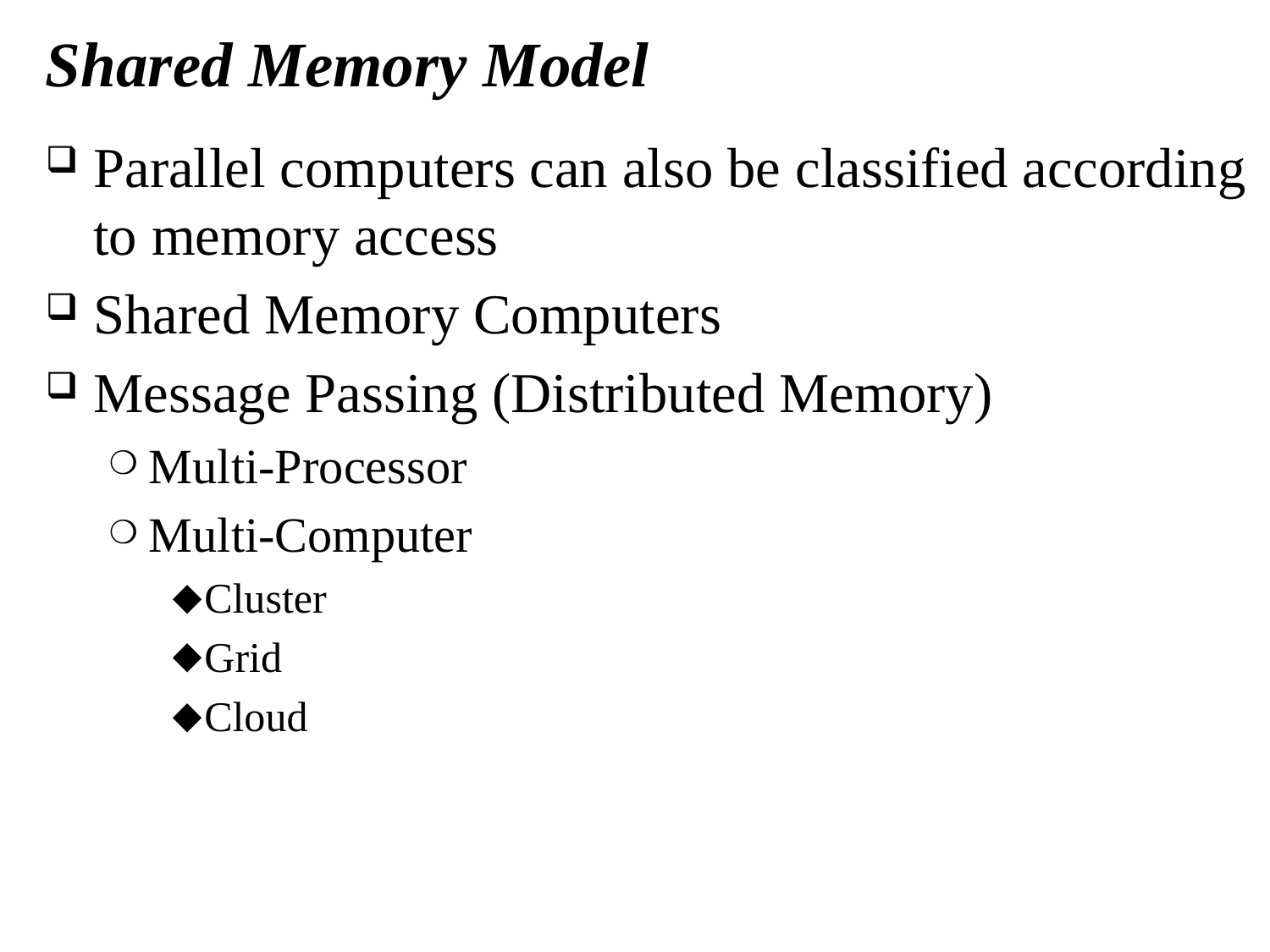

# Shared Memory Model
Parallel computers can also be classified according to memory access
Shared Memory Computers
Message Passing (Distributed Memory)
Multi-Processor
Multi-Computer
Cluster
Grid
Cloud